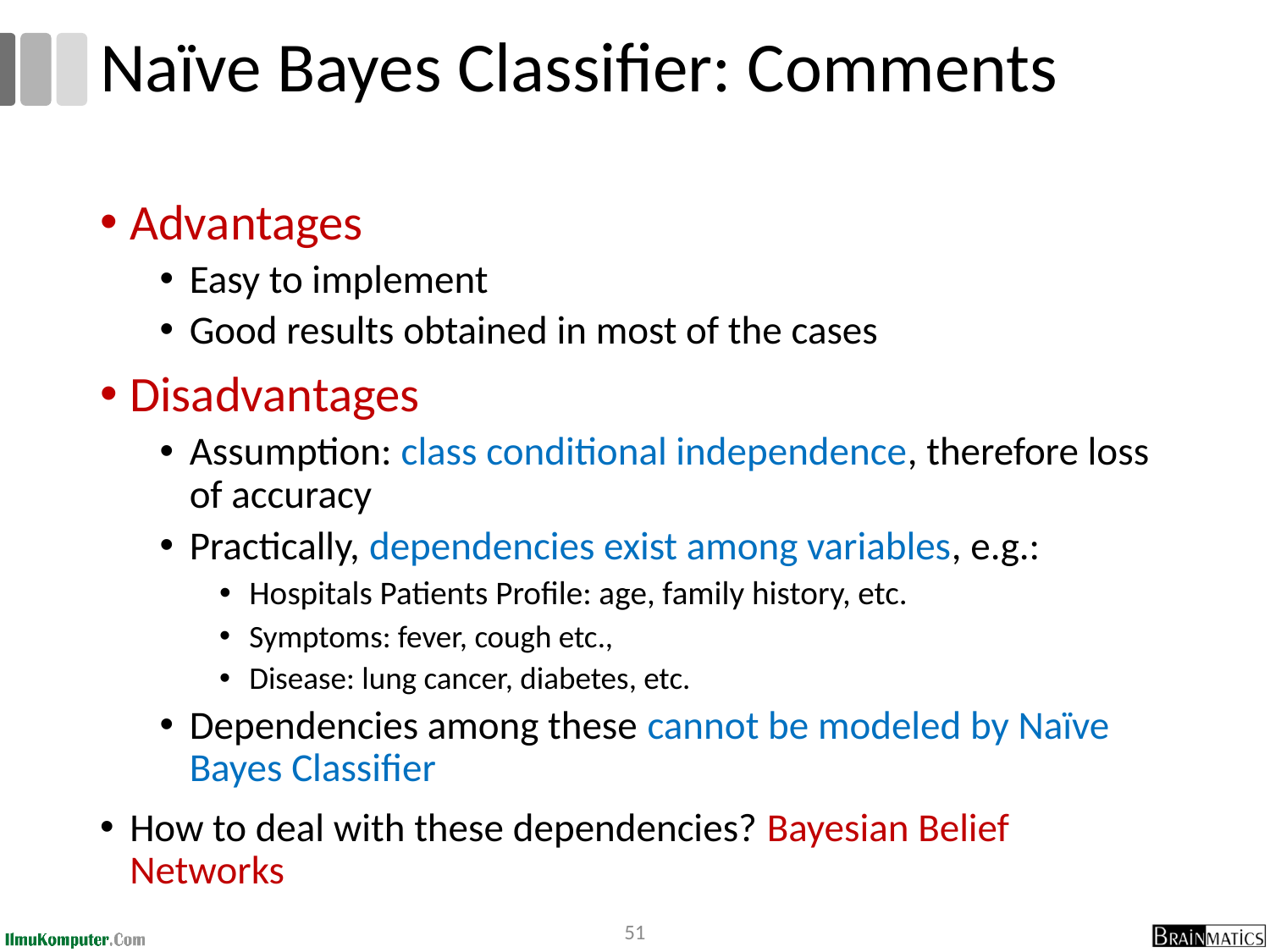

# Naïve Bayes Classifier: Comments
Advantages
Easy to implement
Good results obtained in most of the cases
Disadvantages
Assumption: class conditional independence, therefore loss of accuracy
Practically, dependencies exist among variables, e.g.:
Hospitals Patients Profile: age, family history, etc.
Symptoms: fever, cough etc.,
Disease: lung cancer, diabetes, etc.
Dependencies among these cannot be modeled by Naïve Bayes Classifier
How to deal with these dependencies? Bayesian Belief Networks
51